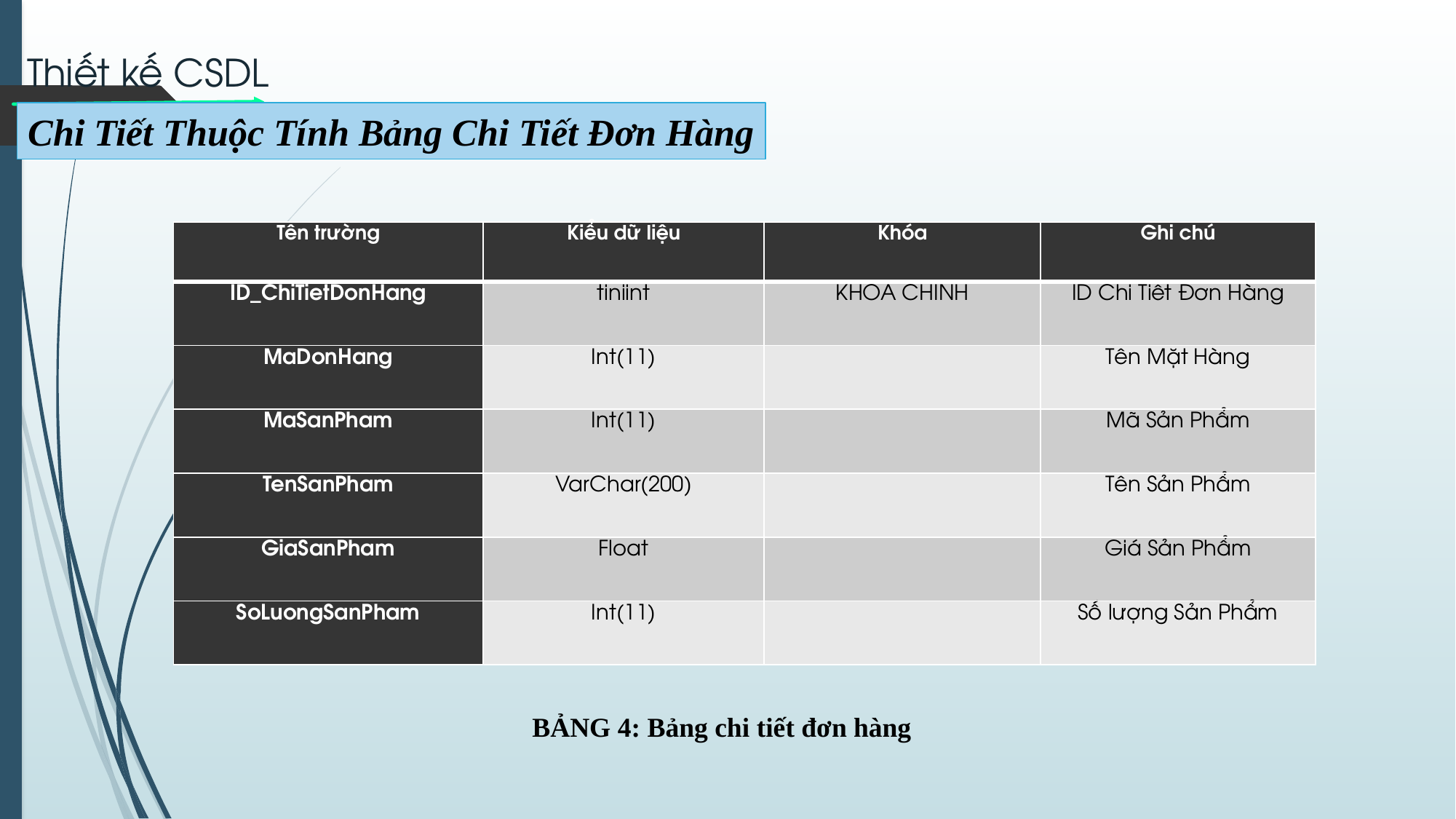

Thiết kế CSDL
Chi Tiết Thuộc Tính Bảng Chi Tiết Đơn Hàng
| Tên trường | Kiểu dữ liệu | Khóa | Ghi chú |
| --- | --- | --- | --- |
| ID\_ChiTietDonHang | tiniint | KHÓA CHÍNH | ID Chi Tiết Đơn Hàng |
| MaDonHang | Int(11) |  | Tên Mặt Hàng |
| MaSanPham | Int(11) |  | Mã Sản Phẩm |
| TenSanPham | VarChar(200) |  | Tên Sản Phẩm |
| GiaSanPham | Float |  | Giá Sản Phẩm |
| SoLuongSanPham | Int(11) |  | Số lượng Sản Phẩm |
BẢNG 4: Bảng chi tiết đơn hàng